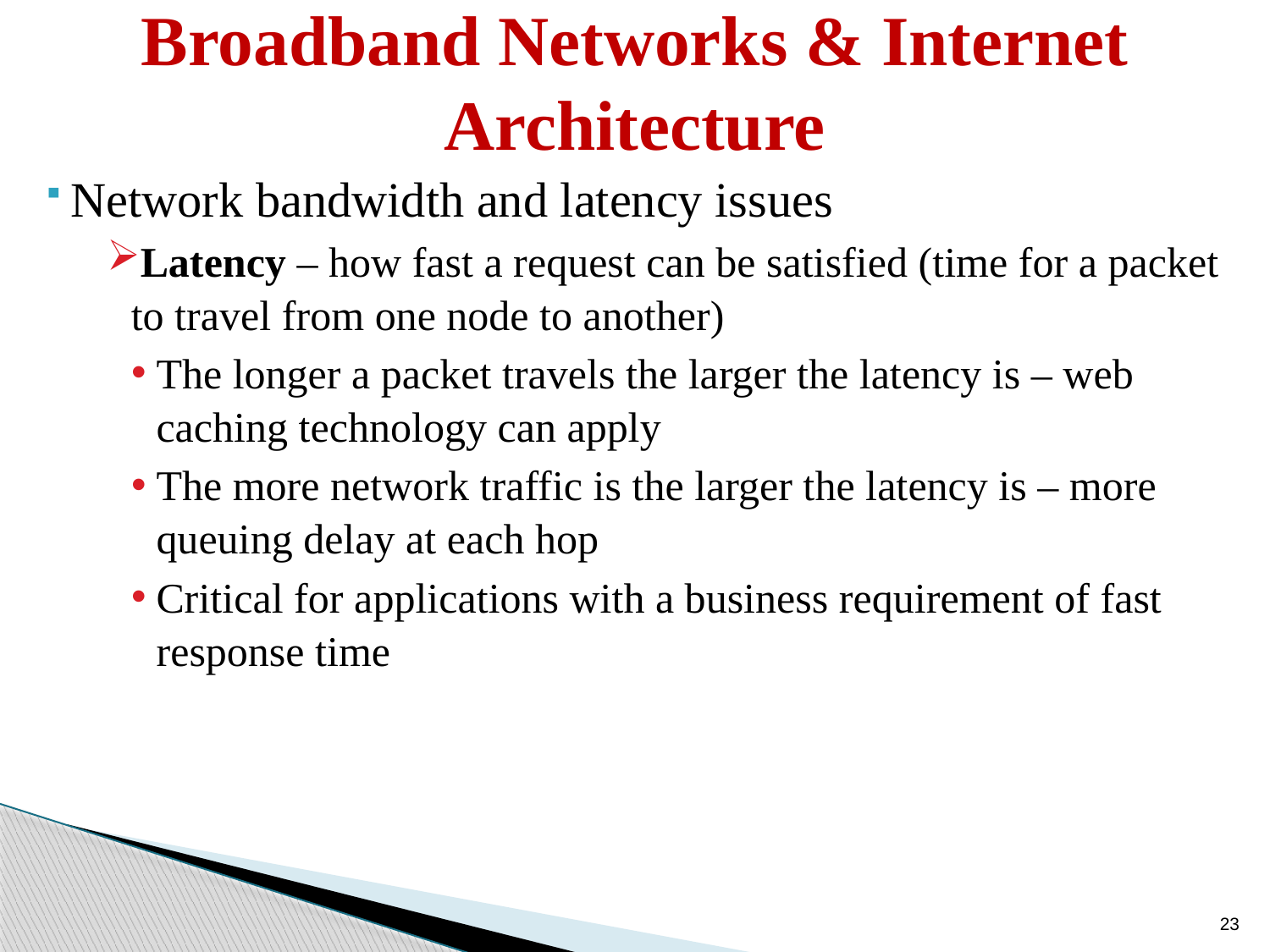

# Broadband Networks & Internet Architecture
Network bandwidth and latency issues
Latency – how fast a request can be satisfied (time for a packet to travel from one node to another)
The longer a packet travels the larger the latency is – web caching technology can apply
The more network traffic is the larger the latency is – more queuing delay at each hop
Critical for applications with a business requirement of fast response time
23